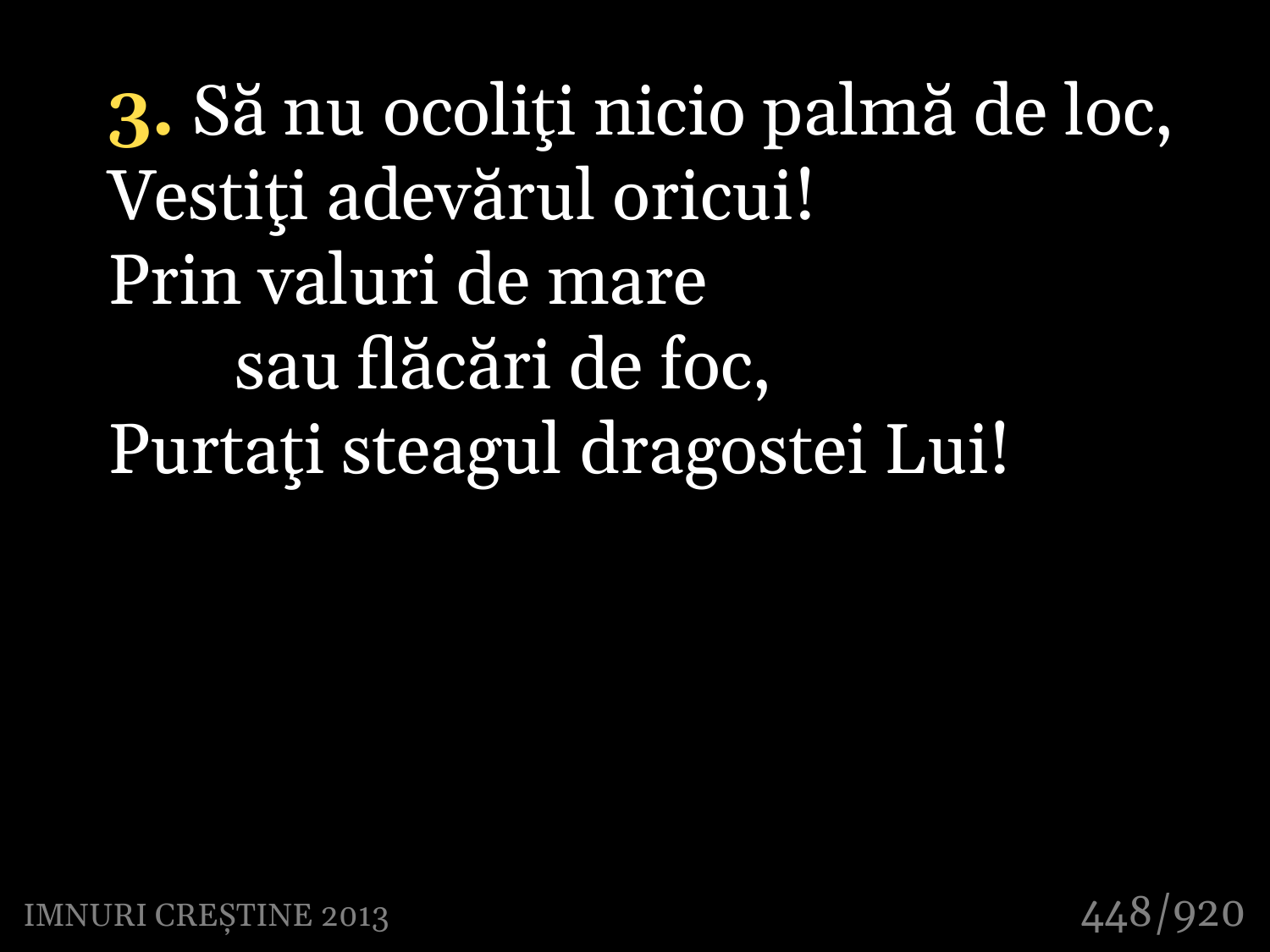

3. Să nu ocoliţi nicio palmă de loc,
Vestiţi adevărul oricui!
Prin valuri de mare
	sau flăcări de foc,
Purtaţi steagul dragostei Lui!
448/920
IMNURI CREȘTINE 2013